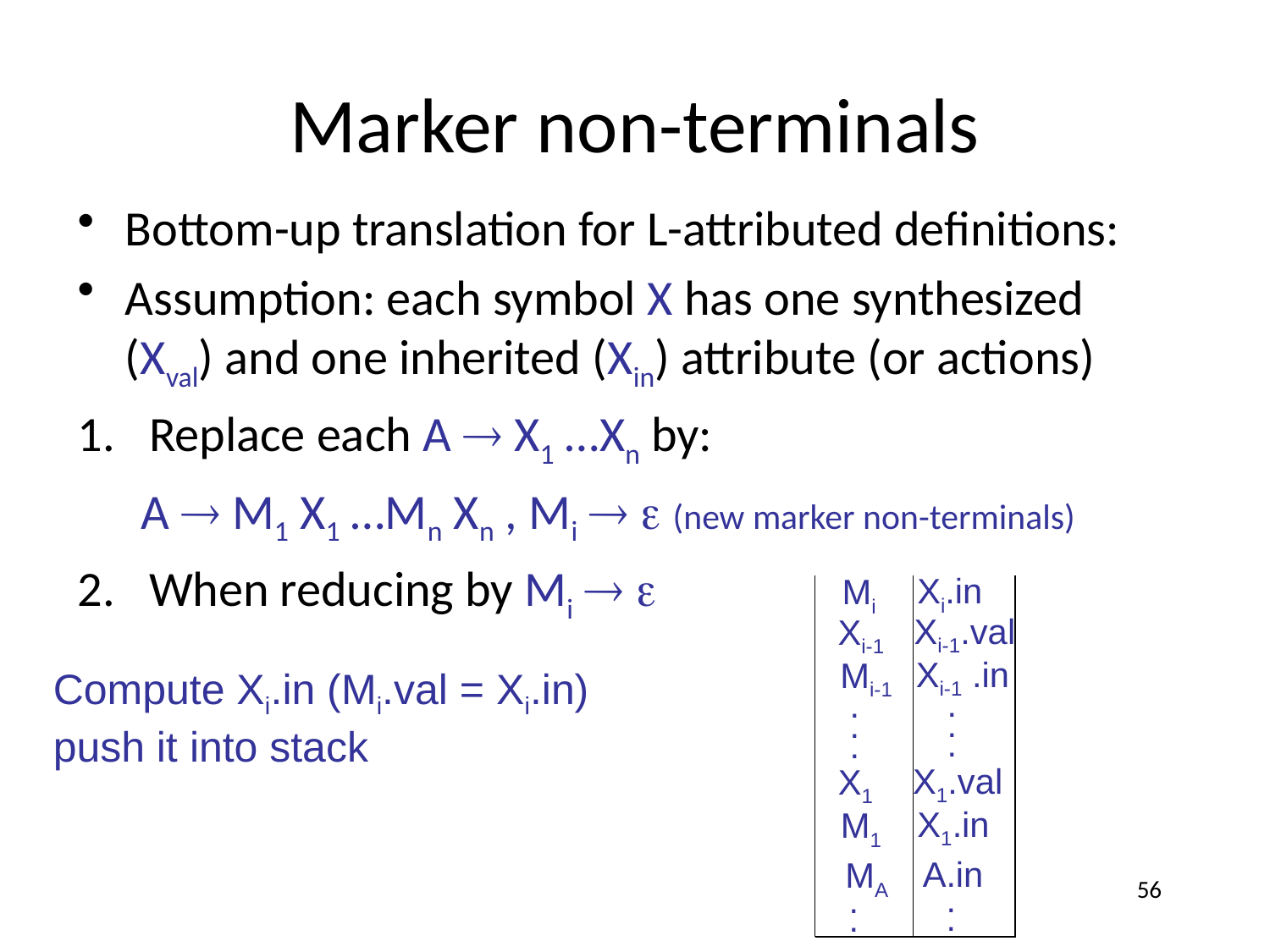

# Marker non-terminals
Bottom-up translation for L-attributed definitions:
Assumption: each symbol X has one synthesized (Xval) and one inherited (Xin) attribute (or actions)
Replace each A → X1 …Xn by:
A → M1 X1 …Mn Xn , Mi → ε (new marker non-terminals)
When reducing by Mi → ε
Xi.in
Mi
Xi-1.val
Xi-1
Xi-1 .in
Mi-1
   .
 .
   .
 .
   .
 .
X1.val
X1
X1.in
M1
A.in
MA
   .
 .
   .
 .
Compute Xi.in (Mi.val = Xi.in)
push it into stack
56